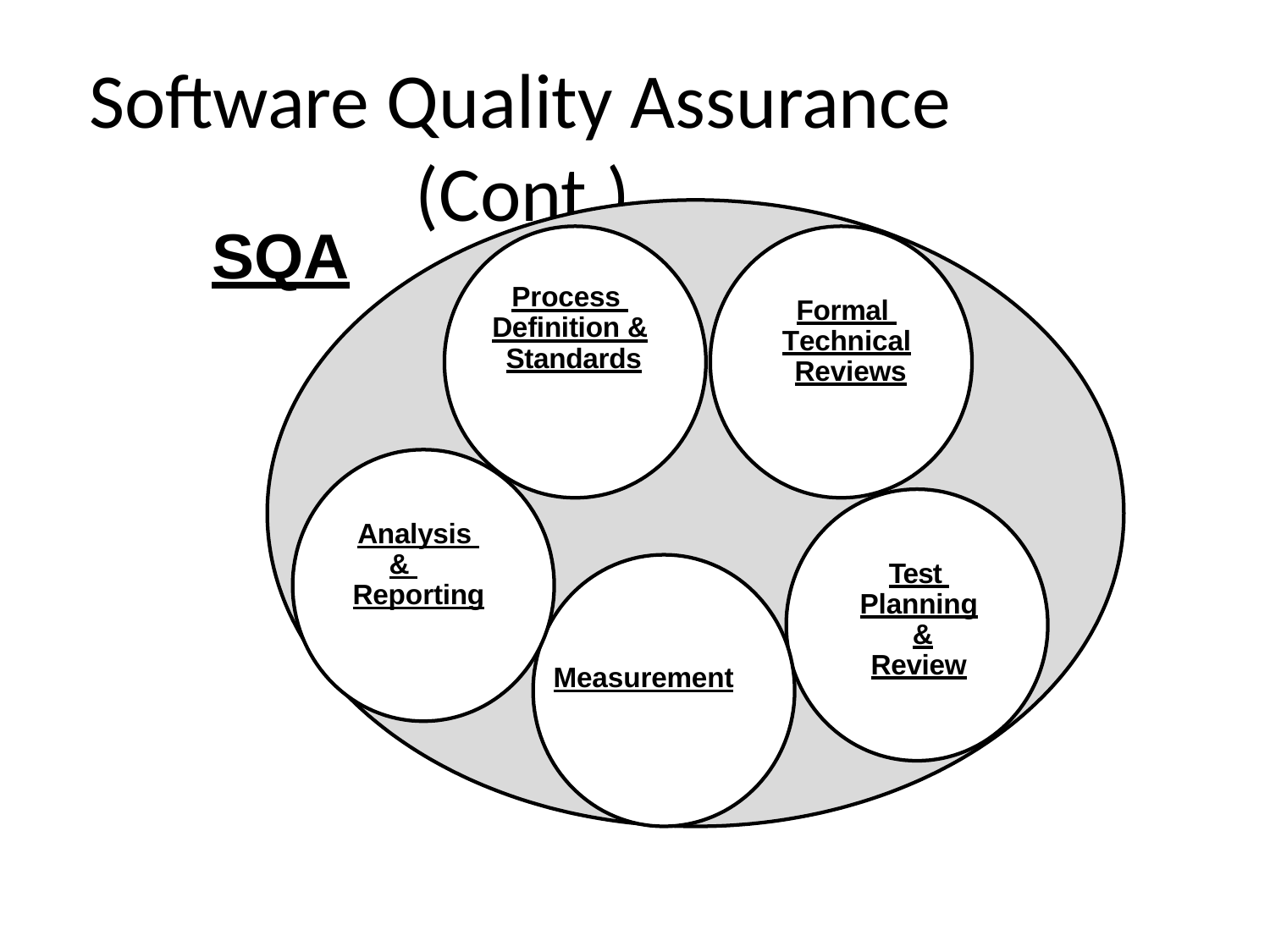

# Software Quality Assurance  (Cont.)

SQA

Process  Definition &  Standards
Formal  Technical  Reviews

Analysis  &      Reporting
Test  Planning  & Review

Measurement